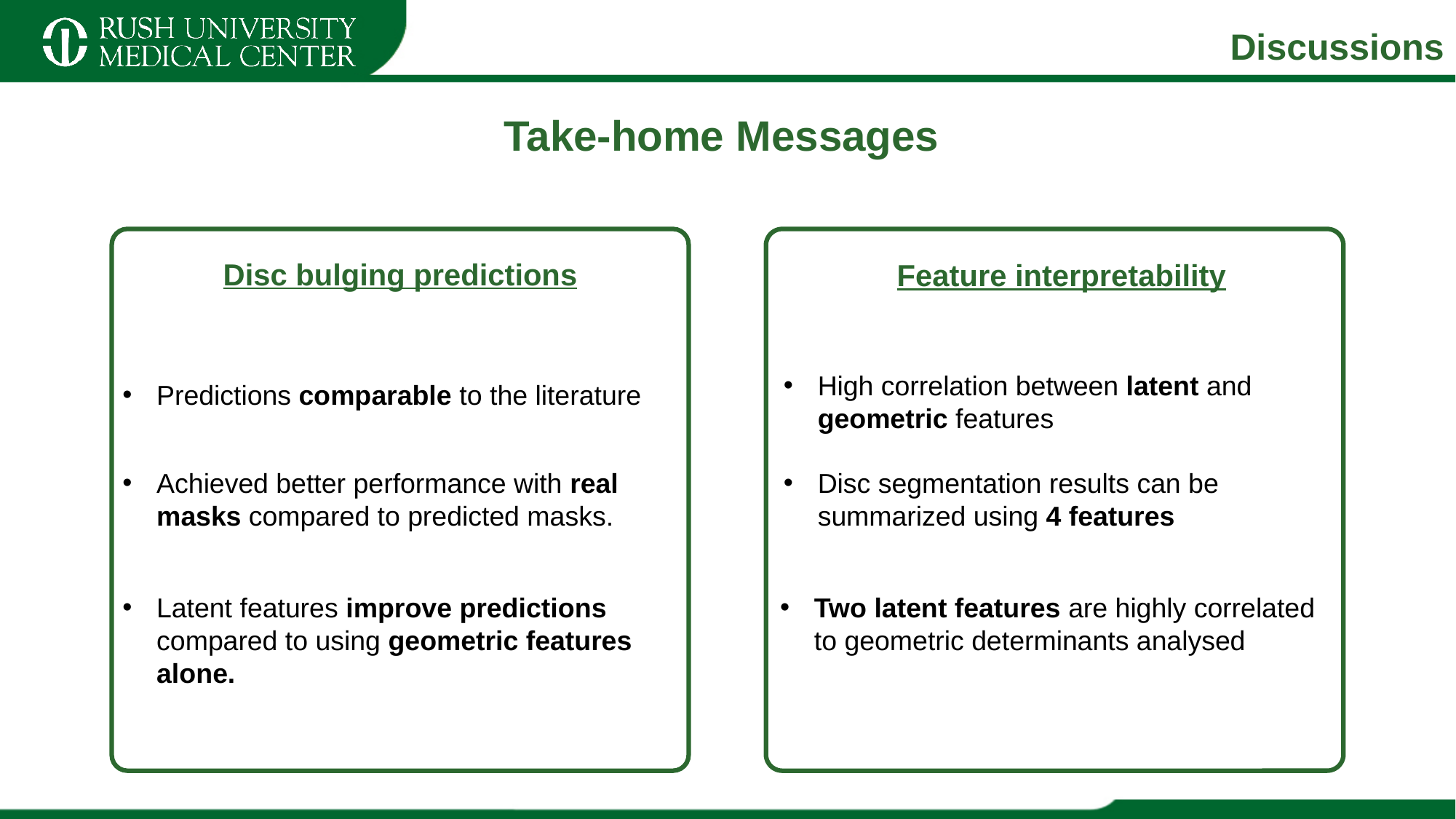

# Discussions
Take-home Messages

Disc bulging predictions

Feature interpretability
Predictions comparable to the literature
High correlation between latent and geometric features
Disc segmentation results can be summarized using 4 features
Achieved better performance with real masks compared to predicted masks.
Latent features improve predictions compared to using geometric features alone.
Two latent features are highly correlated to geometric determinants analysed